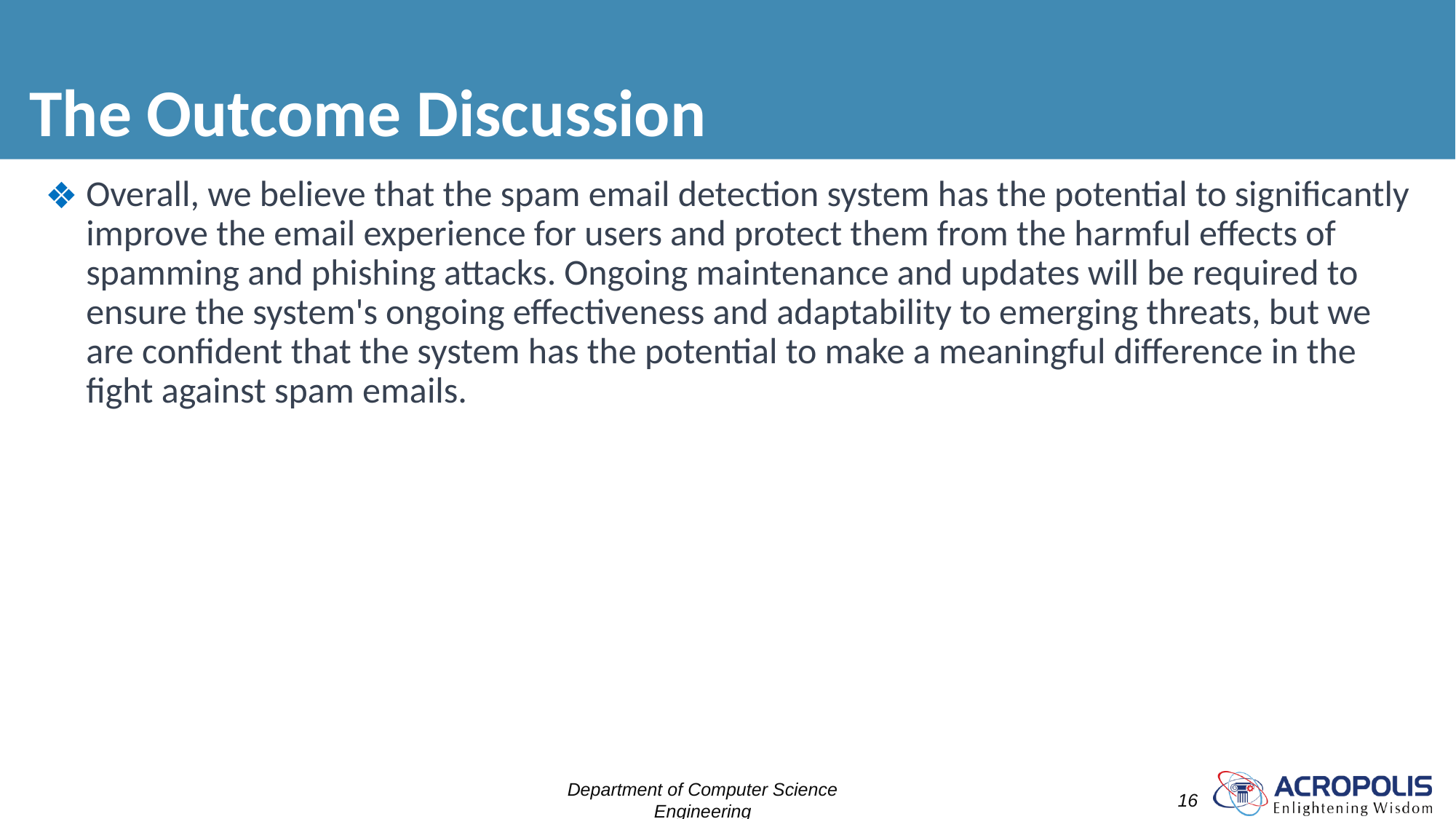

# The Outcome Discussion
Overall, we believe that the spam email detection system has the potential to significantly improve the email experience for users and protect them from the harmful effects of spamming and phishing attacks. Ongoing maintenance and updates will be required to ensure the system's ongoing effectiveness and adaptability to emerging threats, but we are confident that the system has the potential to make a meaningful difference in the fight against spam emails.

Department of Computer Science Engineering
16